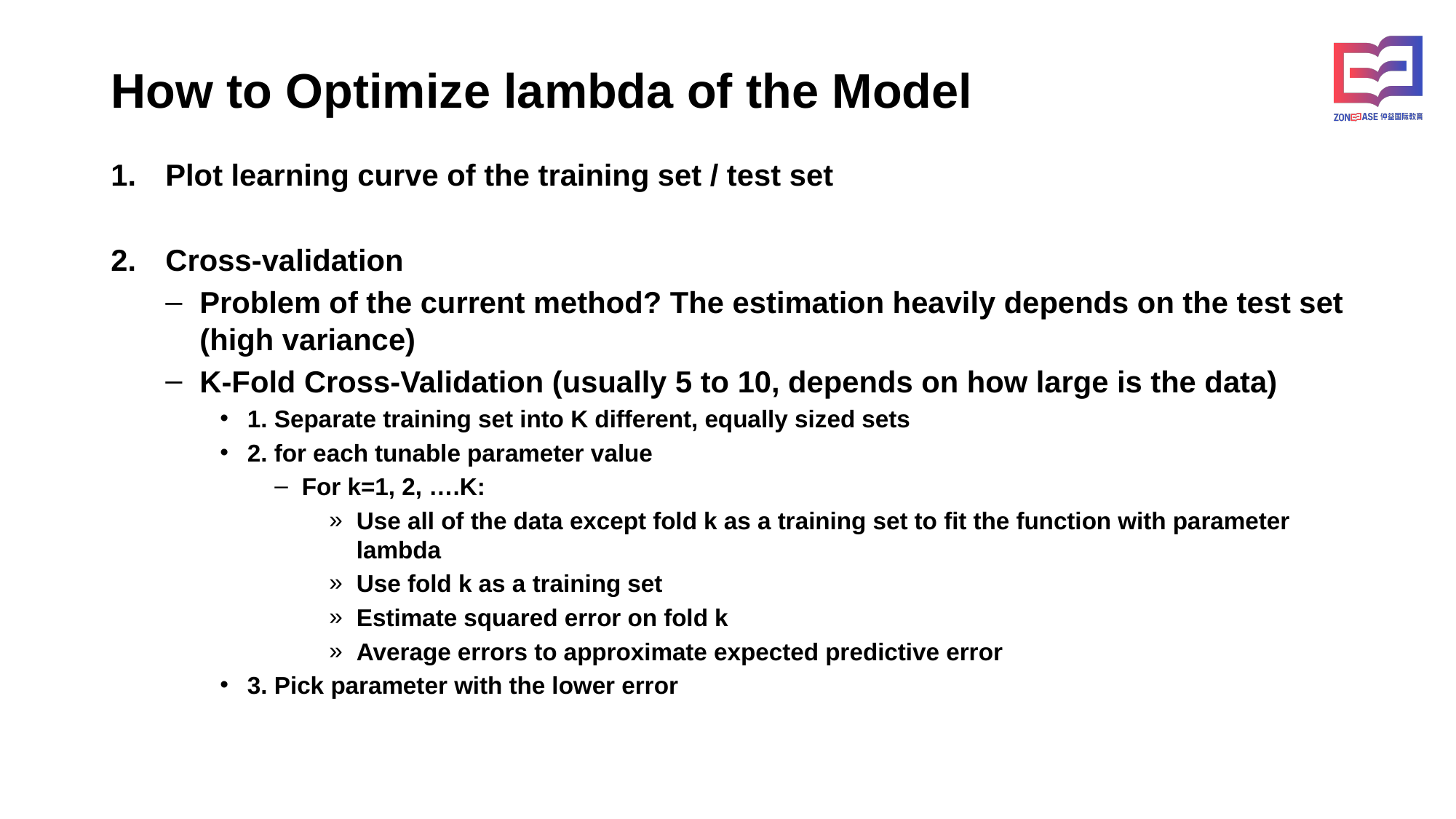

How to Optimize lambda of the Model
Plot learning curve of the training set / test set

Cross-validation
Problem of the current method? The estimation heavily depends on the test set (high variance)
K-Fold Cross-Validation (usually 5 to 10, depends on how large is the data)
1. Separate training set into K different, equally sized sets
2. for each tunable parameter value
For k=1, 2, ….K:
Use all of the data except fold k as a training set to fit the function with parameter lambda
Use fold k as a training set
Estimate squared error on fold k
Average errors to approximate expected predictive error
3. Pick parameter with the lower error